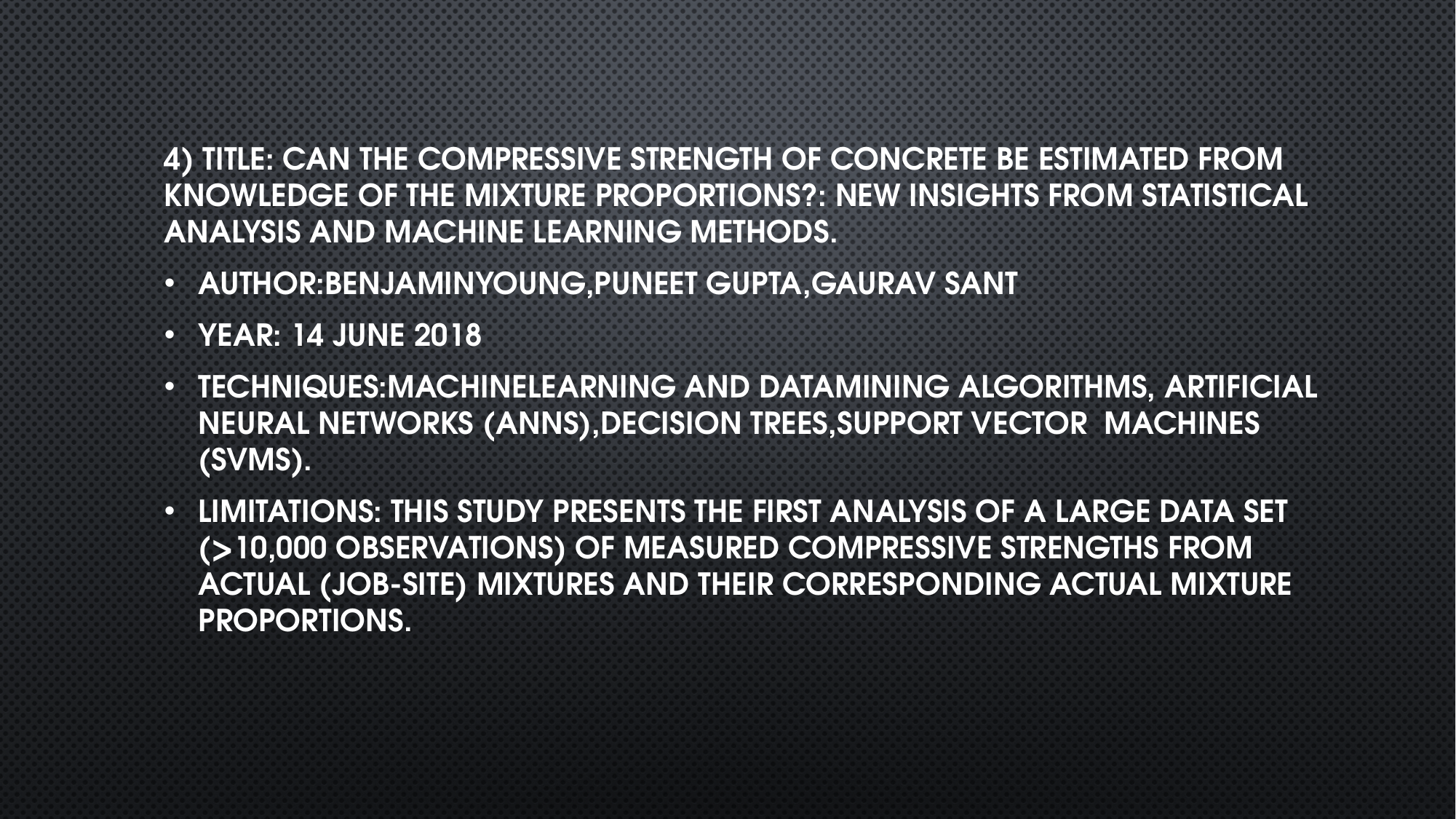

4) Title: Can the compressive strength of concrete be estimated from knowledge of the mixture proportions?: New insights from statistical analysis and machine learning methods.
Author:BenjaminYoung,Puneet Gupta,Gaurav Sant
Year: 14 June 2018
Techniques:Machinelearning and datamining algorithms, Artificial neural networks (ANNs),Decision trees,Support vector  machines  (SVMs).
Limitations: This study presents the first analysis of a large data set (>10,000 observations) of measured compressive strengths from actual (job-site) mixtures and their corresponding actual mixture proportions.